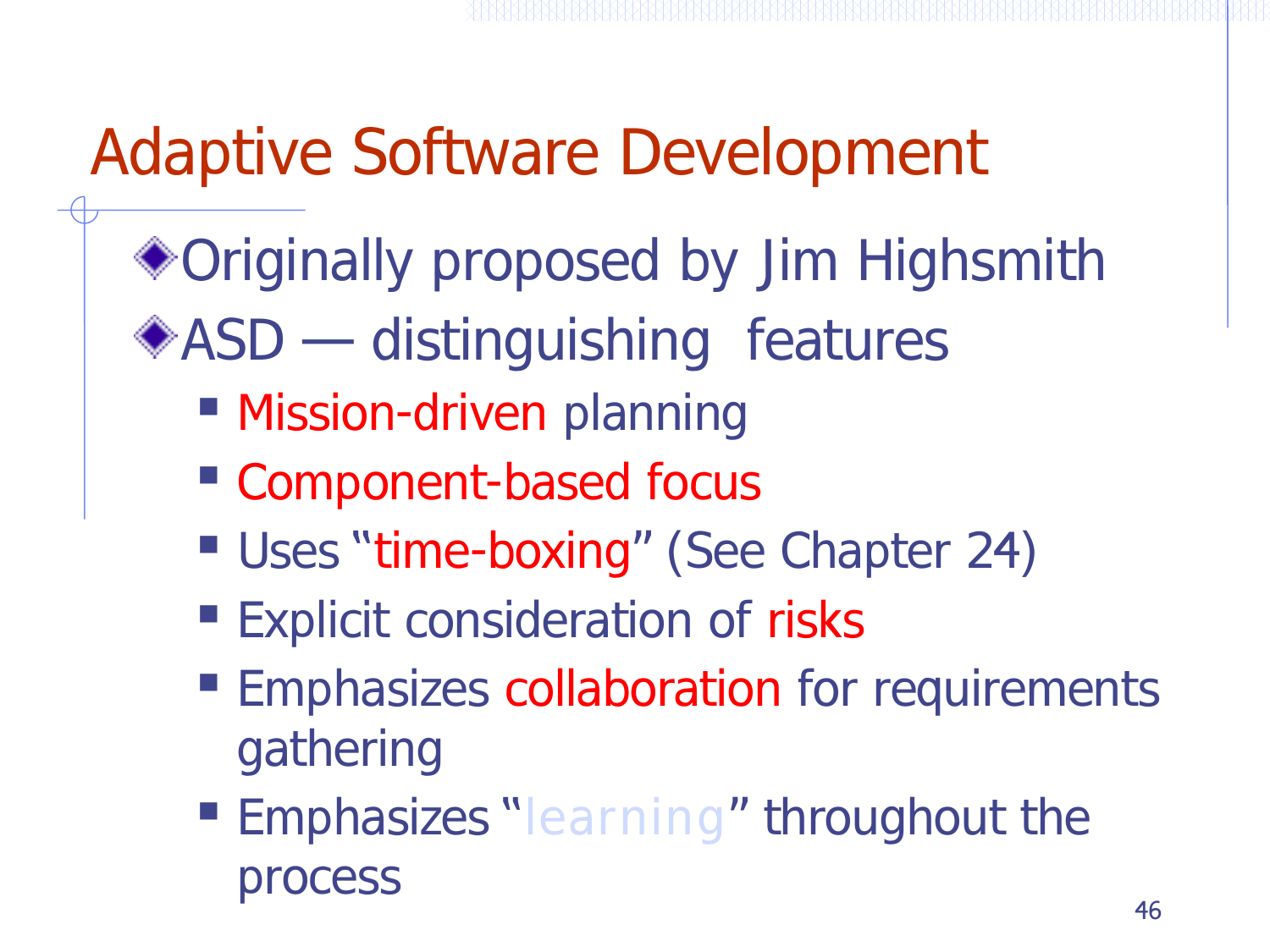

# Adaptive Software Development
Originally proposed by Jim Highsmith
ASD — distinguishing  features
Mission-driven planning
Component-based focus
Uses “time-boxing” (See Chapter 24)
Explicit consideration of risks
Emphasizes collaboration for requirements gathering
Emphasizes “learning” throughout the process

46